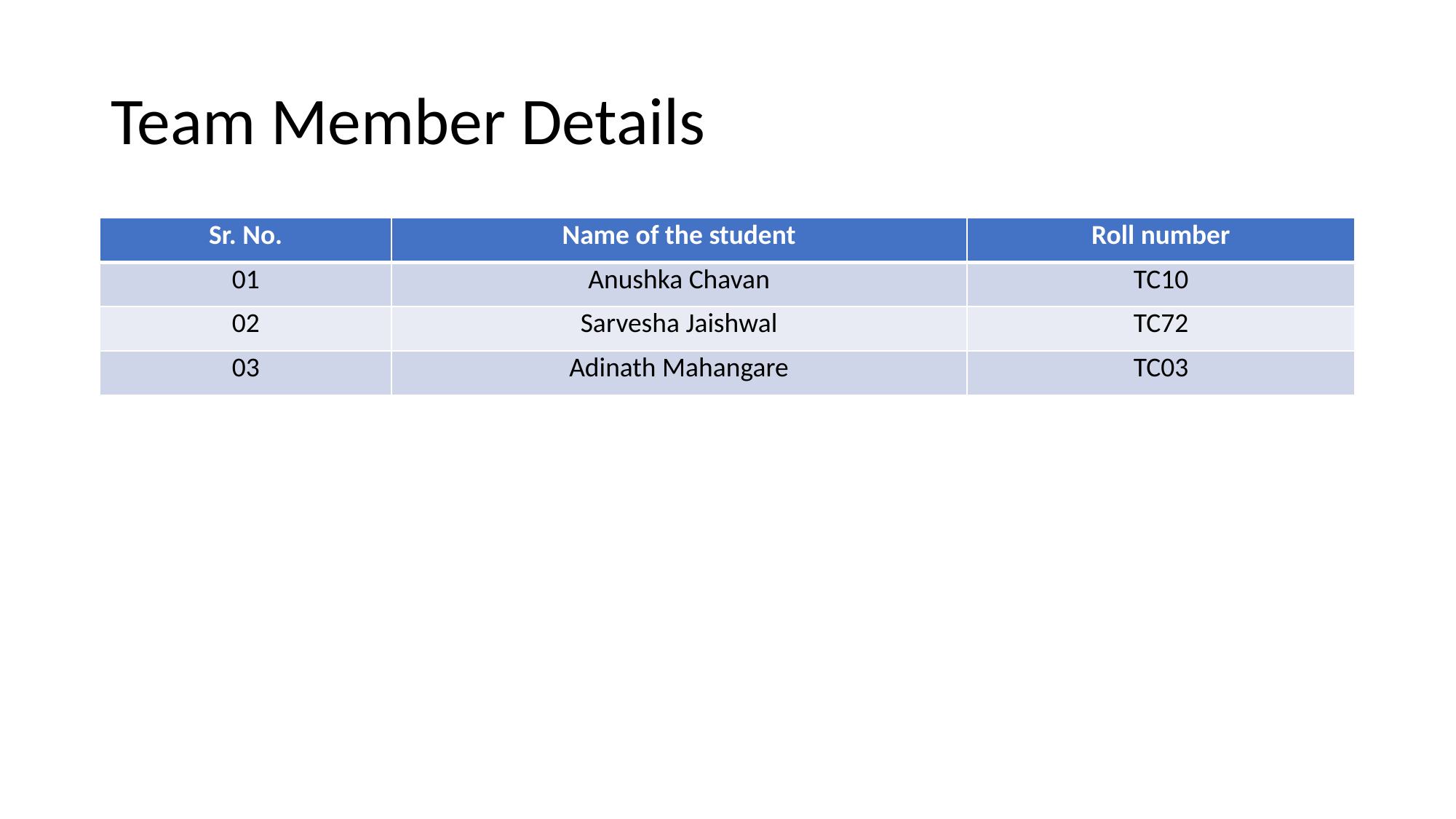

# Team Member Details
| Sr. No. | Name of the student | Roll number |
| --- | --- | --- |
| 01 | Anushka Chavan | TC10 |
| 02 | Sarvesha Jaishwal | TC72 |
| 03 | Adinath Mahangare | TC03 |